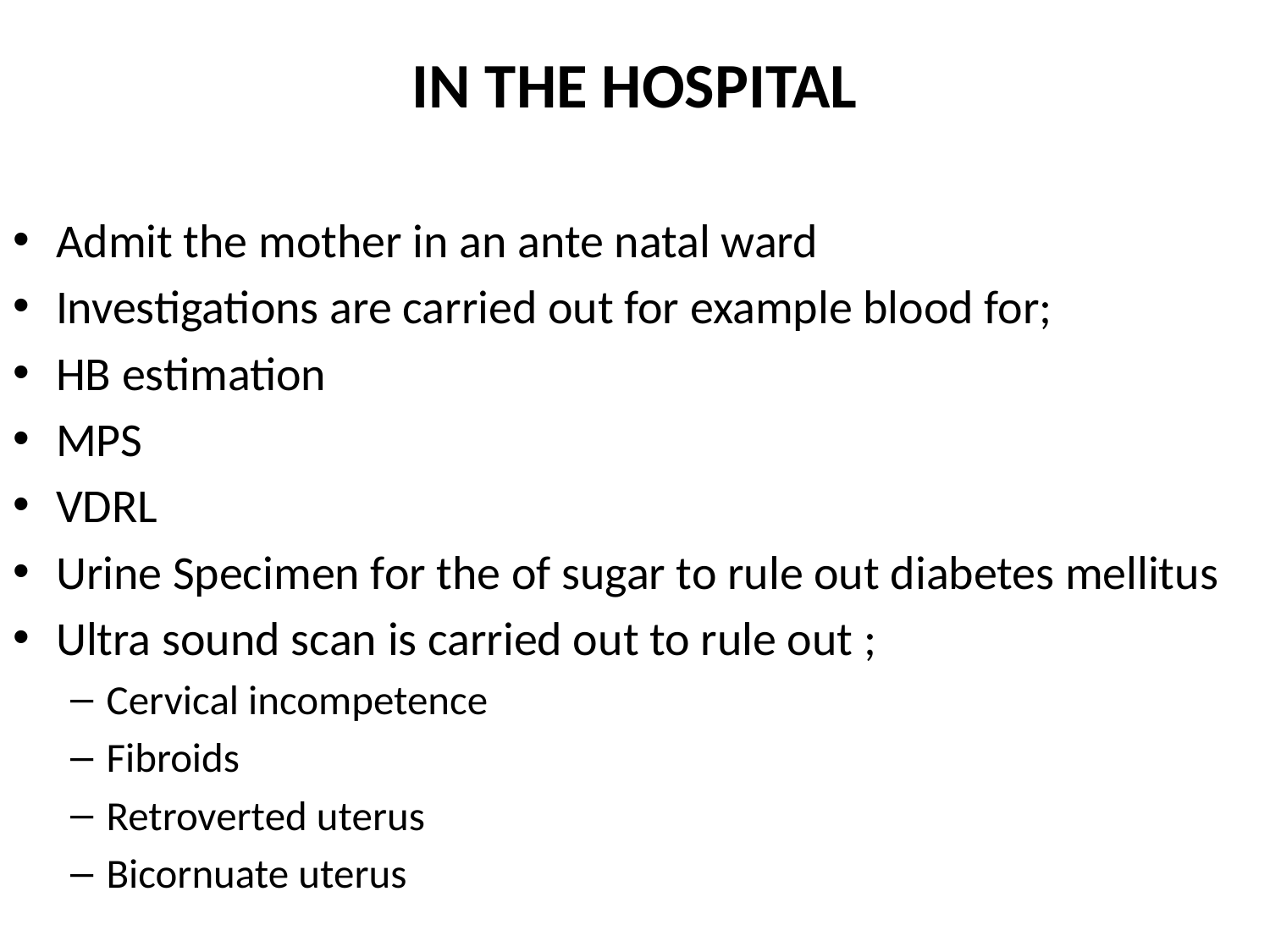

# IN THE HOSPITAL

Admit the mother in an ante natal ward
Investigations are carried out for example blood for;
HB estimation
MPS
VDRL
Urine Specimen for the of sugar to rule out diabetes mellitus
Ultra sound scan is carried out to rule out ;
Cervical incompetence
Fibroids
Retroverted uterus
Bicornuate uterus